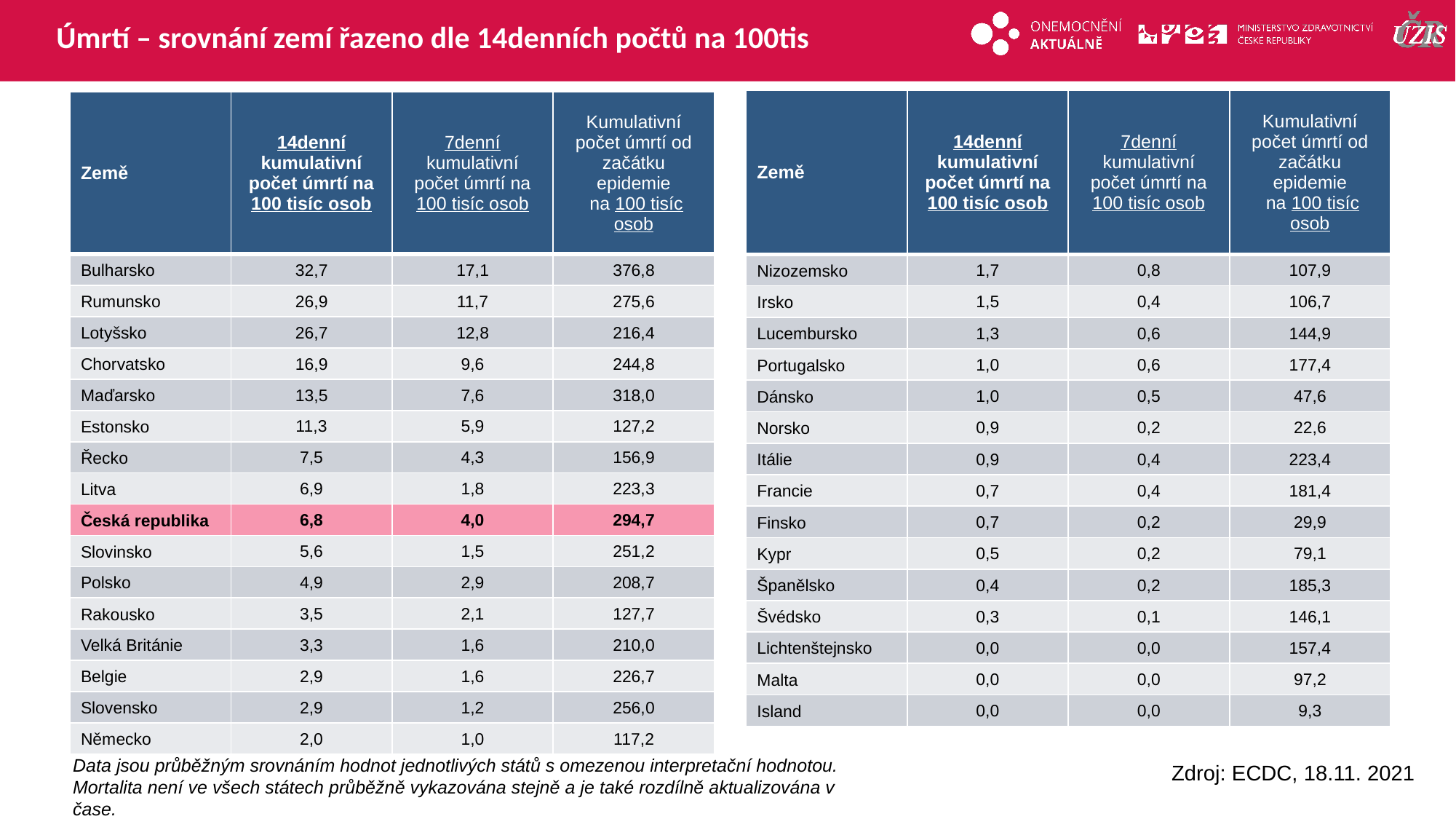

# Úmrtí – srovnání zemí řazeno dle 14denních počtů na 100tis
| Země | 14denní kumulativní počet úmrtí na 100 tisíc osob | 7denní kumulativní počet úmrtí na 100 tisíc osob | Kumulativní počet úmrtí od začátku epidemie na 100 tisíc osob |
| --- | --- | --- | --- |
| Nizozemsko | 1,7 | 0,8 | 107,9 |
| Irsko | 1,5 | 0,4 | 106,7 |
| Lucembursko | 1,3 | 0,6 | 144,9 |
| Portugalsko | 1,0 | 0,6 | 177,4 |
| Dánsko | 1,0 | 0,5 | 47,6 |
| Norsko | 0,9 | 0,2 | 22,6 |
| Itálie | 0,9 | 0,4 | 223,4 |
| Francie | 0,7 | 0,4 | 181,4 |
| Finsko | 0,7 | 0,2 | 29,9 |
| Kypr | 0,5 | 0,2 | 79,1 |
| Španělsko | 0,4 | 0,2 | 185,3 |
| Švédsko | 0,3 | 0,1 | 146,1 |
| Lichtenštejnsko | 0,0 | 0,0 | 157,4 |
| Malta | 0,0 | 0,0 | 97,2 |
| Island | 0,0 | 0,0 | 9,3 |
| Země | 14denní kumulativní počet úmrtí na 100 tisíc osob | 7denní kumulativní počet úmrtí na 100 tisíc osob | Kumulativní počet úmrtí od začátku epidemie na 100 tisíc osob |
| --- | --- | --- | --- |
| Bulharsko | 32,7 | 17,1 | 376,8 |
| Rumunsko | 26,9 | 11,7 | 275,6 |
| Lotyšsko | 26,7 | 12,8 | 216,4 |
| Chorvatsko | 16,9 | 9,6 | 244,8 |
| Maďarsko | 13,5 | 7,6 | 318,0 |
| Estonsko | 11,3 | 5,9 | 127,2 |
| Řecko | 7,5 | 4,3 | 156,9 |
| Litva | 6,9 | 1,8 | 223,3 |
| Česká republika | 6,8 | 4,0 | 294,7 |
| Slovinsko | 5,6 | 1,5 | 251,2 |
| Polsko | 4,9 | 2,9 | 208,7 |
| Rakousko | 3,5 | 2,1 | 127,7 |
| Velká Británie | 3,3 | 1,6 | 210,0 |
| Belgie | 2,9 | 1,6 | 226,7 |
| Slovensko | 2,9 | 1,2 | 256,0 |
| Německo | 2,0 | 1,0 | 117,2 |
Toto není correct – dejte sem tu souhnnou tabulku úmrtí za 2020
Data jsou průběžným srovnáním hodnot jednotlivých států s omezenou interpretační hodnotou. Mortalita není ve všech státech průběžně vykazována stejně a je také rozdílně aktualizována v čase.
Zdroj: ECDC, 18.11. 2021